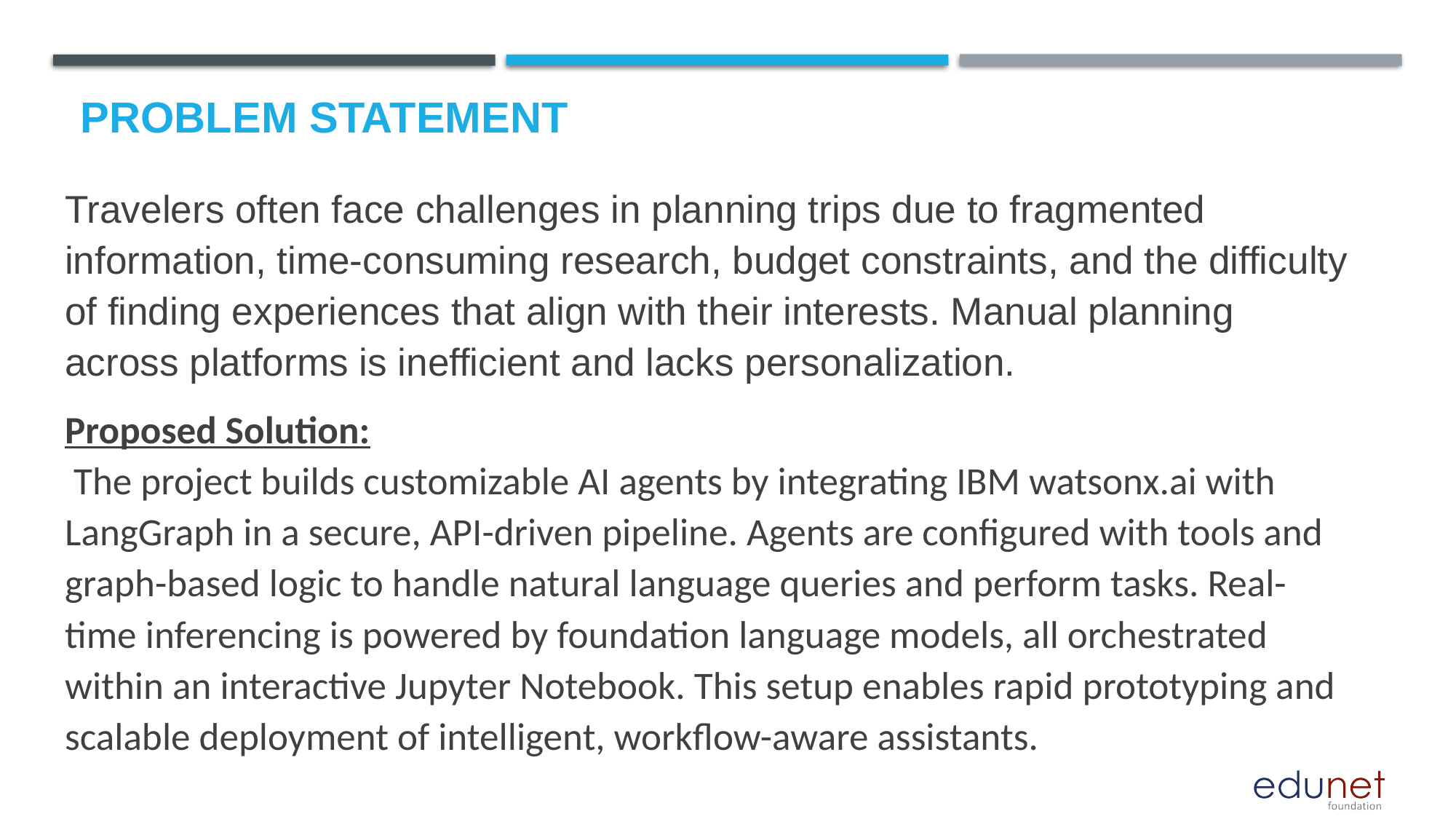

# Problem Statement
Travelers often face challenges in planning trips due to fragmented information, time-consuming research, budget constraints, and the difficulty of finding experiences that align with their interests. Manual planning across platforms is inefficient and lacks personalization.
Proposed Solution:
 The project builds customizable AI agents by integrating IBM watsonx.ai with LangGraph in a secure, API-driven pipeline. Agents are configured with tools and graph-based logic to handle natural language queries and perform tasks. Real-time inferencing is powered by foundation language models, all orchestrated within an interactive Jupyter Notebook. This setup enables rapid prototyping and scalable deployment of intelligent, workflow-aware assistants.